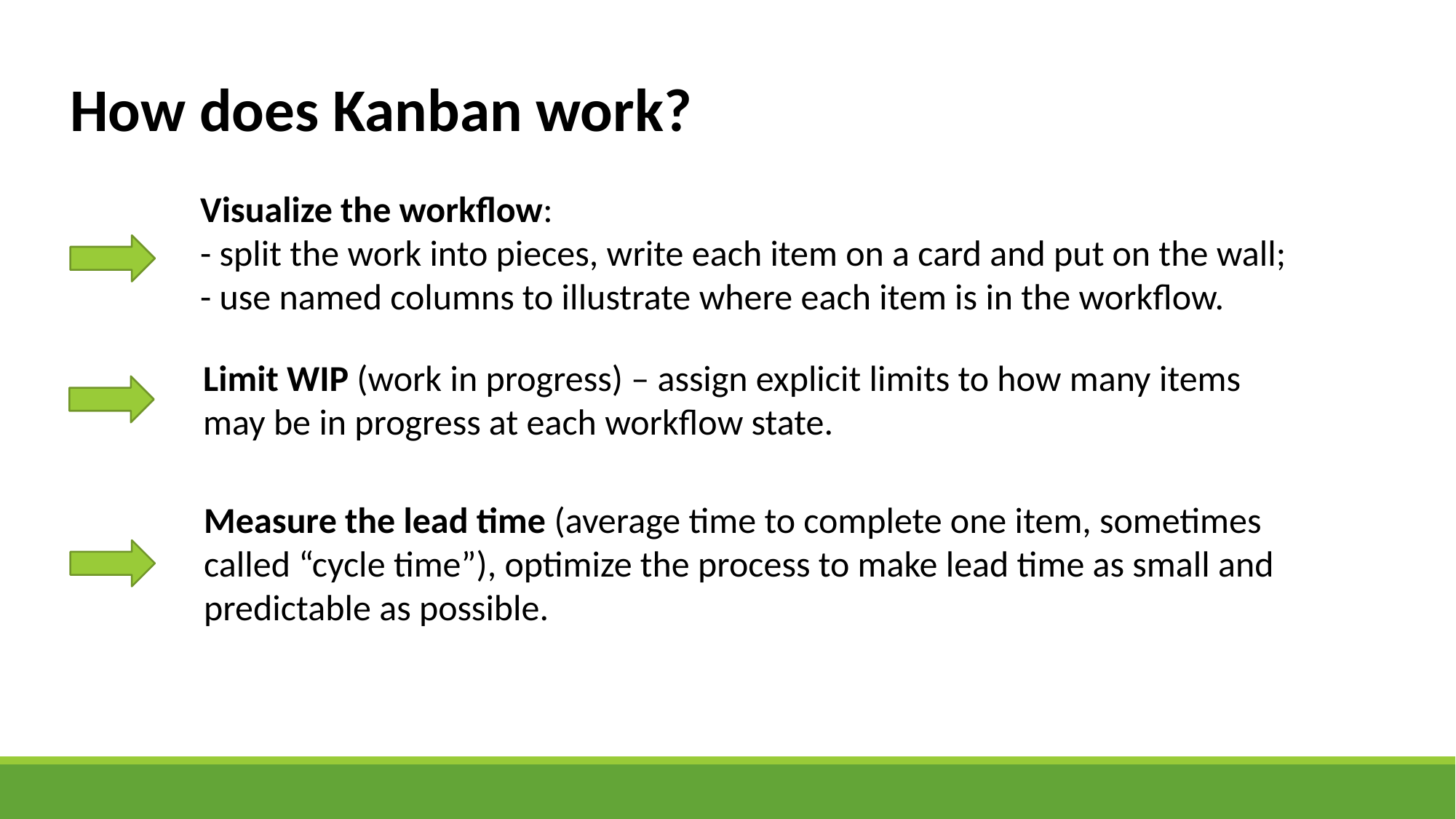

How does Kanban work?
Visualize the workflow:
- split the work into pieces, write each item on a card and put on the wall;
- use named columns to illustrate where each item is in the workflow.

Limit WIP (work in progress) – assign explicit limits to how many items
may be in progress at each workflow state.

Measure the lead time (average time to complete one item, sometimes
called “cycle time”), optimize the process to make lead time as small and
predictable as possible.